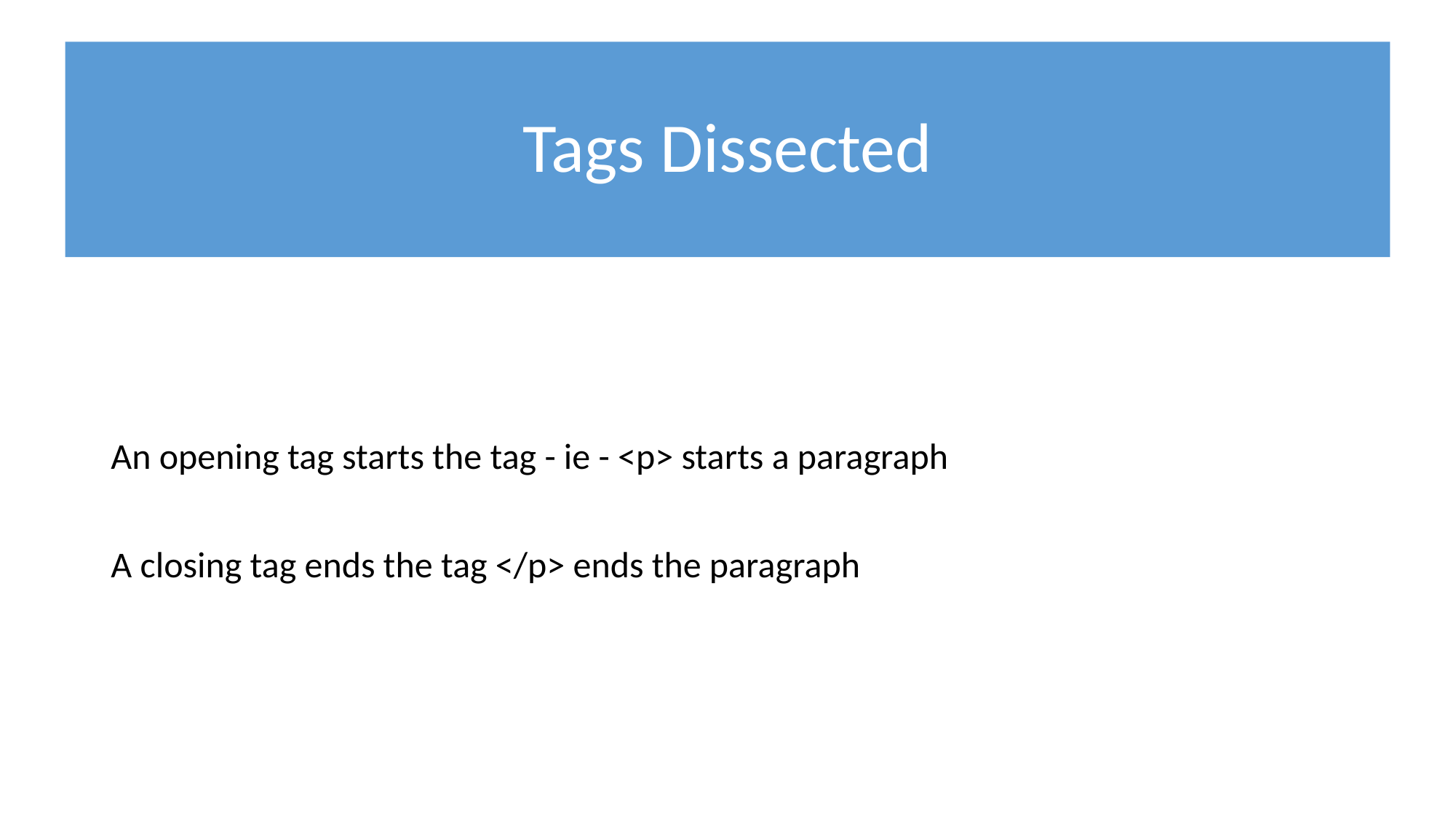

# Tags Dissected
An opening tag starts the tag - ie - <p> starts a paragraph

A closing tag ends the tag </p> ends the paragraph